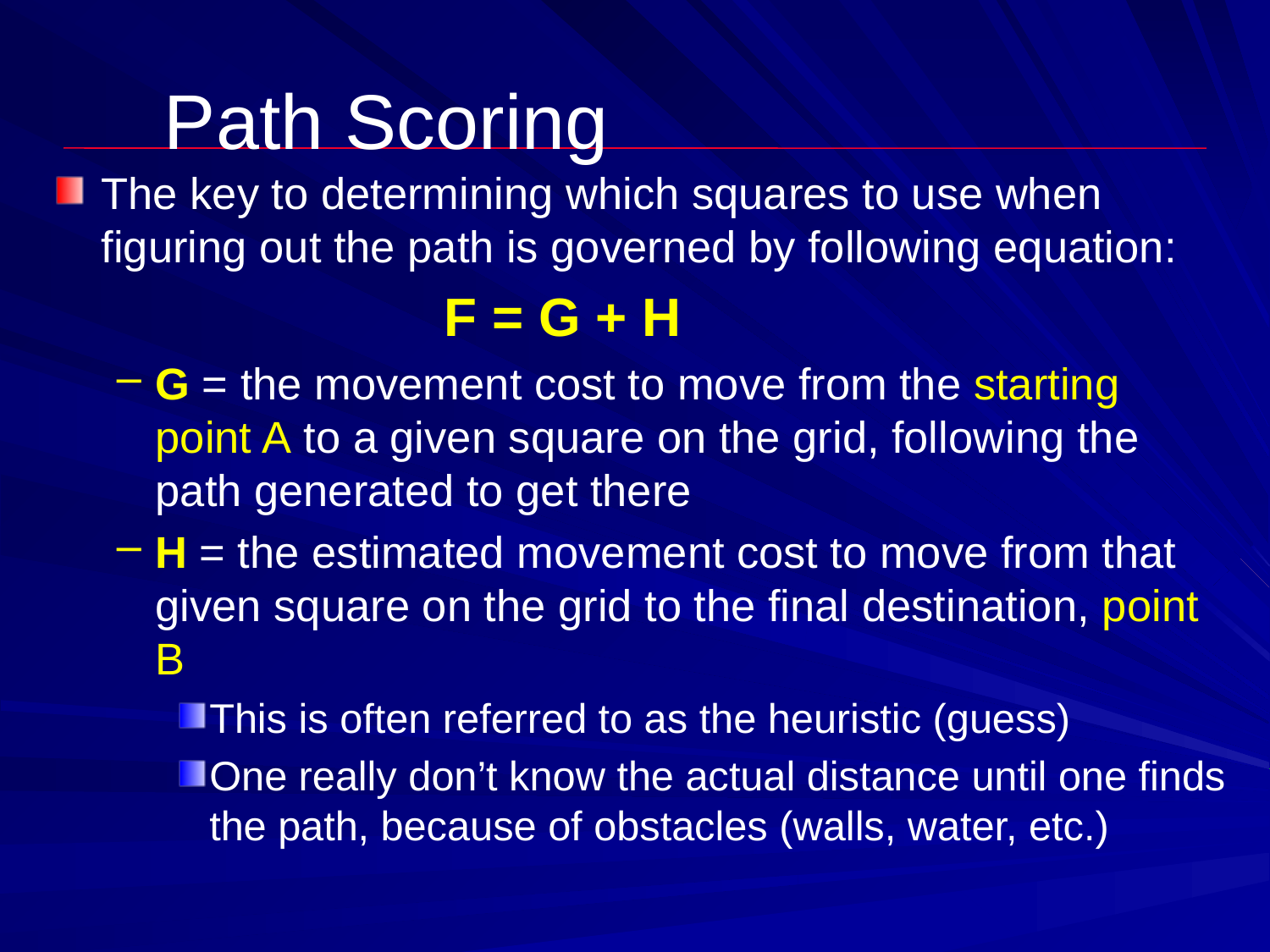

# Path Scoring
The key to determining which squares to use when figuring out the path is governed by following equation:
				F = G + H
G = the movement cost to move from the starting point A to a given square on the grid, following the path generated to get there
H = the estimated movement cost to move from that given square on the grid to the final destination, point B
This is often referred to as the heuristic (guess)
One really don’t know the actual distance until one finds the path, because of obstacles (walls, water, etc.)